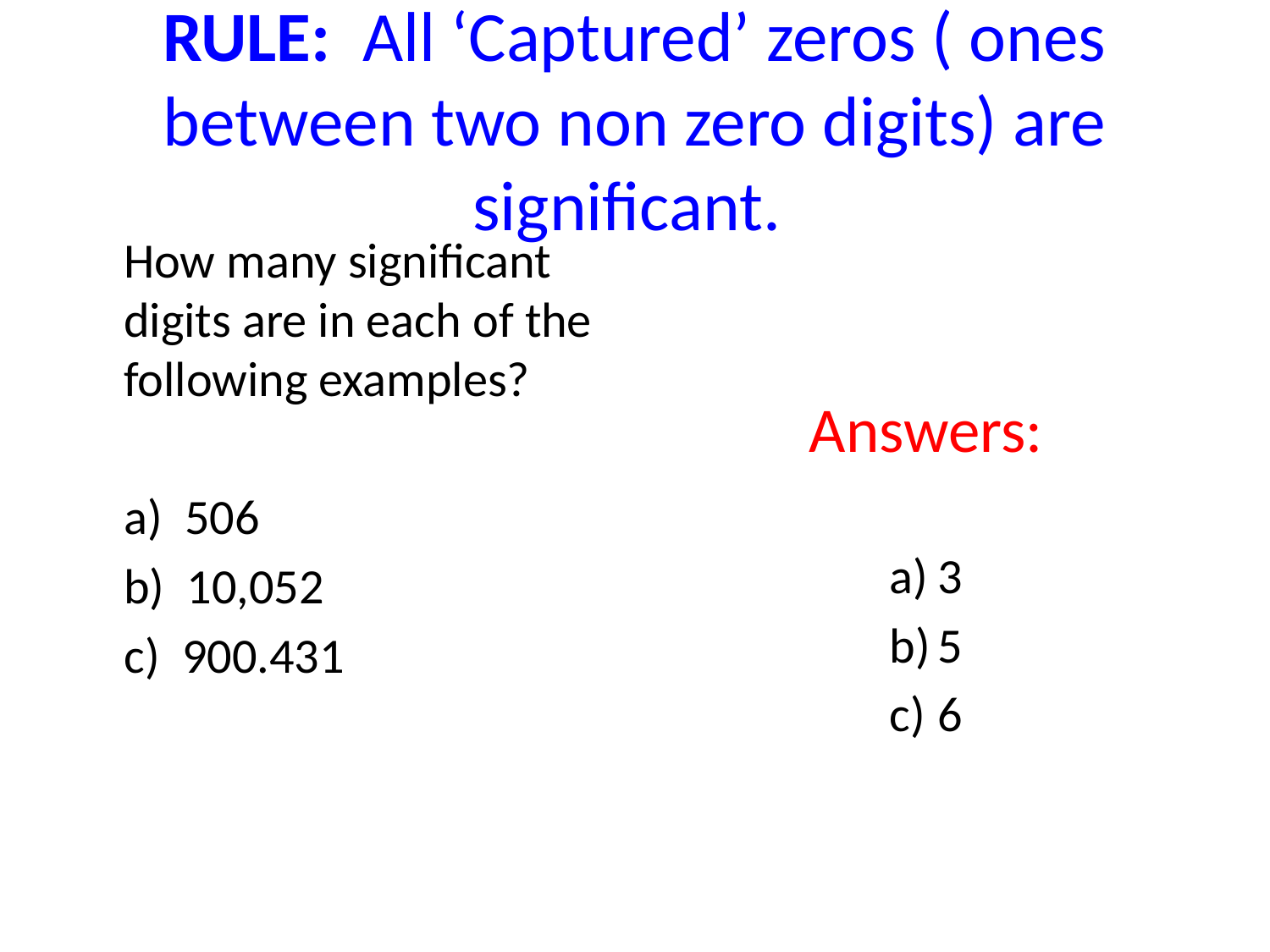

# RULE:  All ‘Captured’ zeros ( ones between two non zero digits) are significant.
	How many significant digits are in each of the following examples?

	a)  506
	b)  10,052
	c)  900.431

Answers:

3
5
6